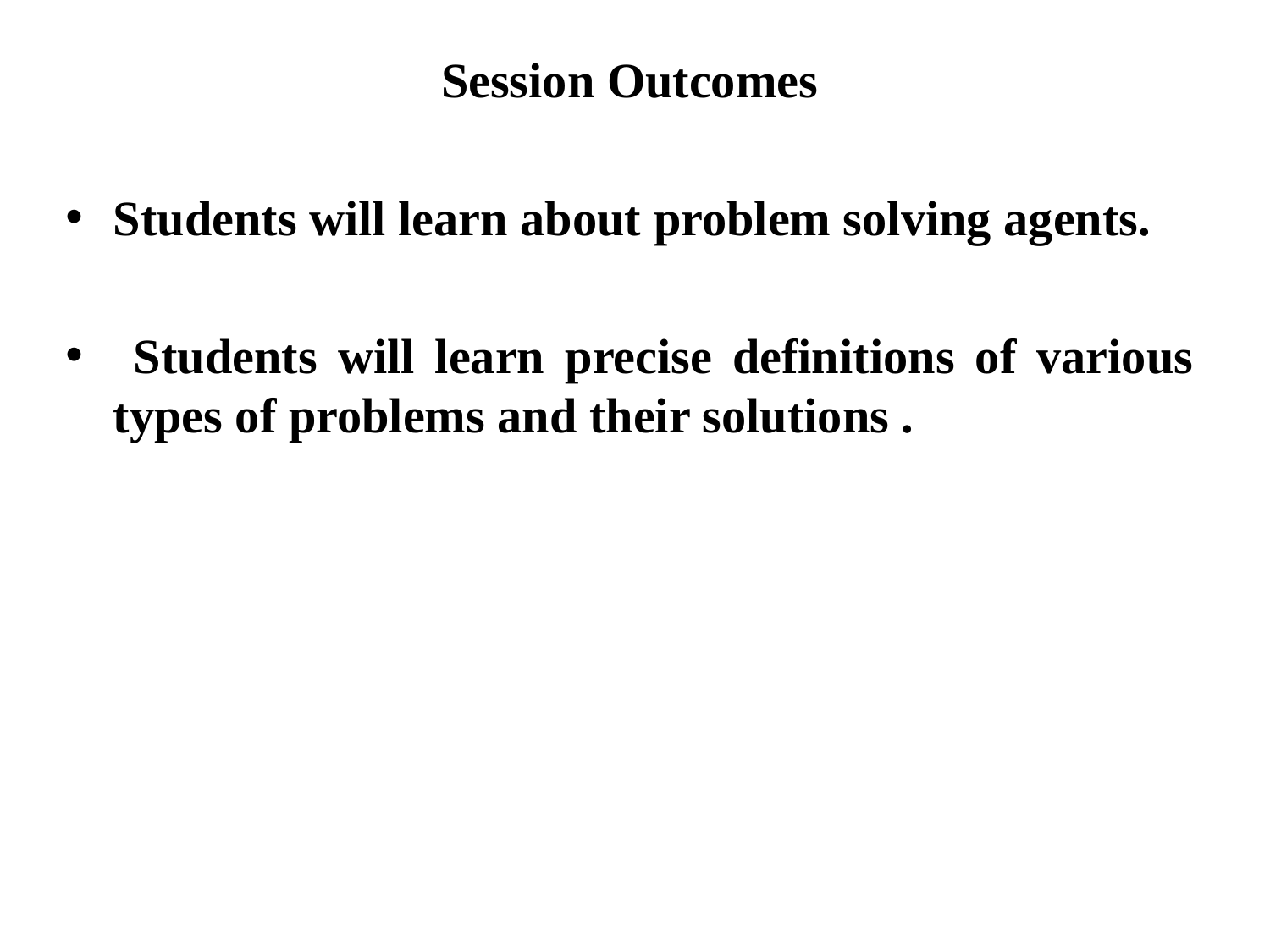

Session Outcomes

Students will learn about problem solving agents.

 Students will learn precise definitions of various types of problems and their solutions .